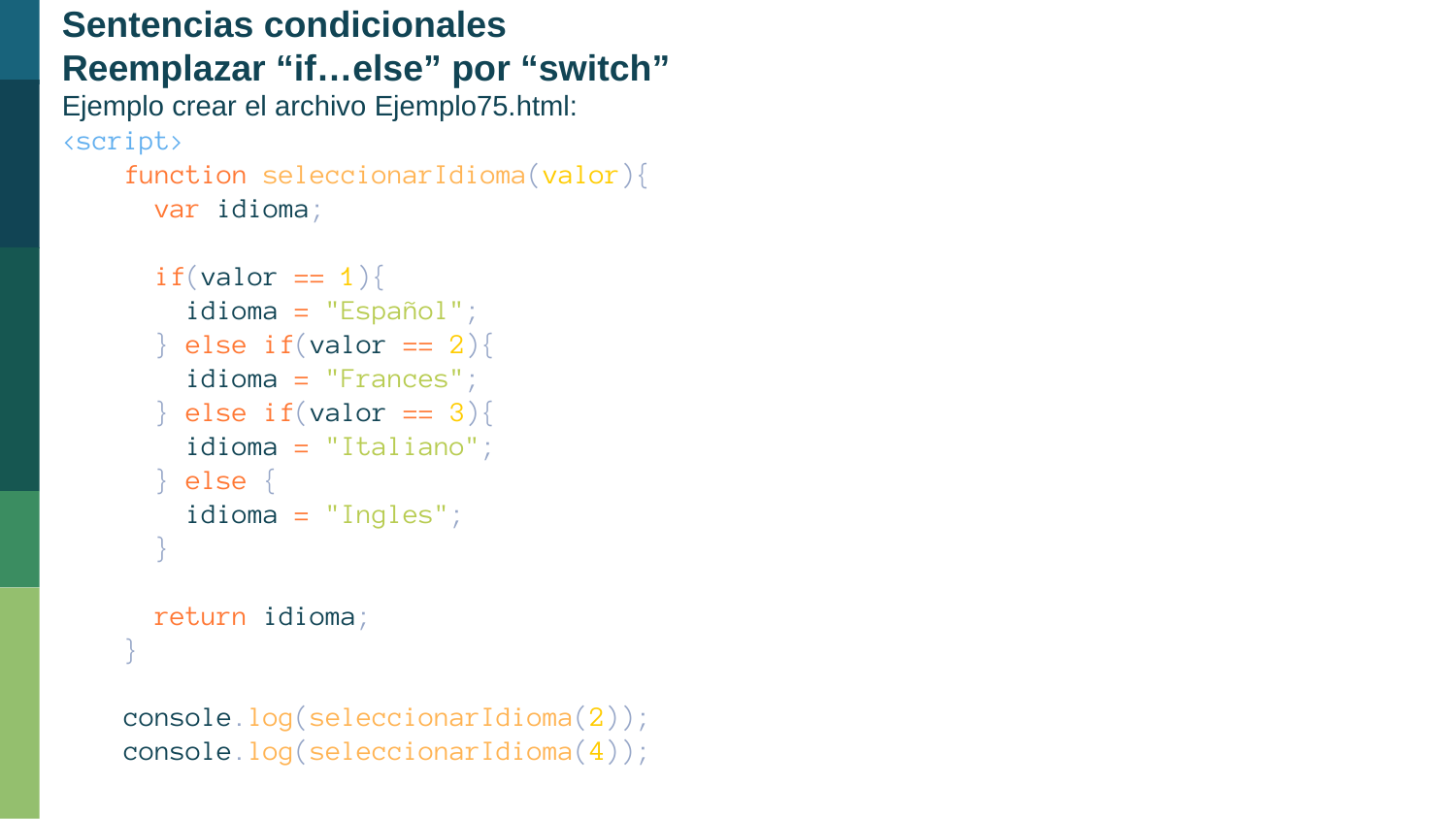

Sentencias condicionales
Reemplazar “if…else” por “switch”
Ejemplo crear el archivo Ejemplo75.html:
<script>
    function seleccionarIdioma(valor){
      var idioma;
      if(valor == 1){
        idioma = "Español";
      } else if(valor == 2){
        idioma = "Frances";
      } else if(valor == 3){
        idioma = "Italiano";
      } else {
        idioma = "Ingles";
      }
      return idioma;
    }
    console.log(seleccionarIdioma(2));
    console.log(seleccionarIdioma(4));